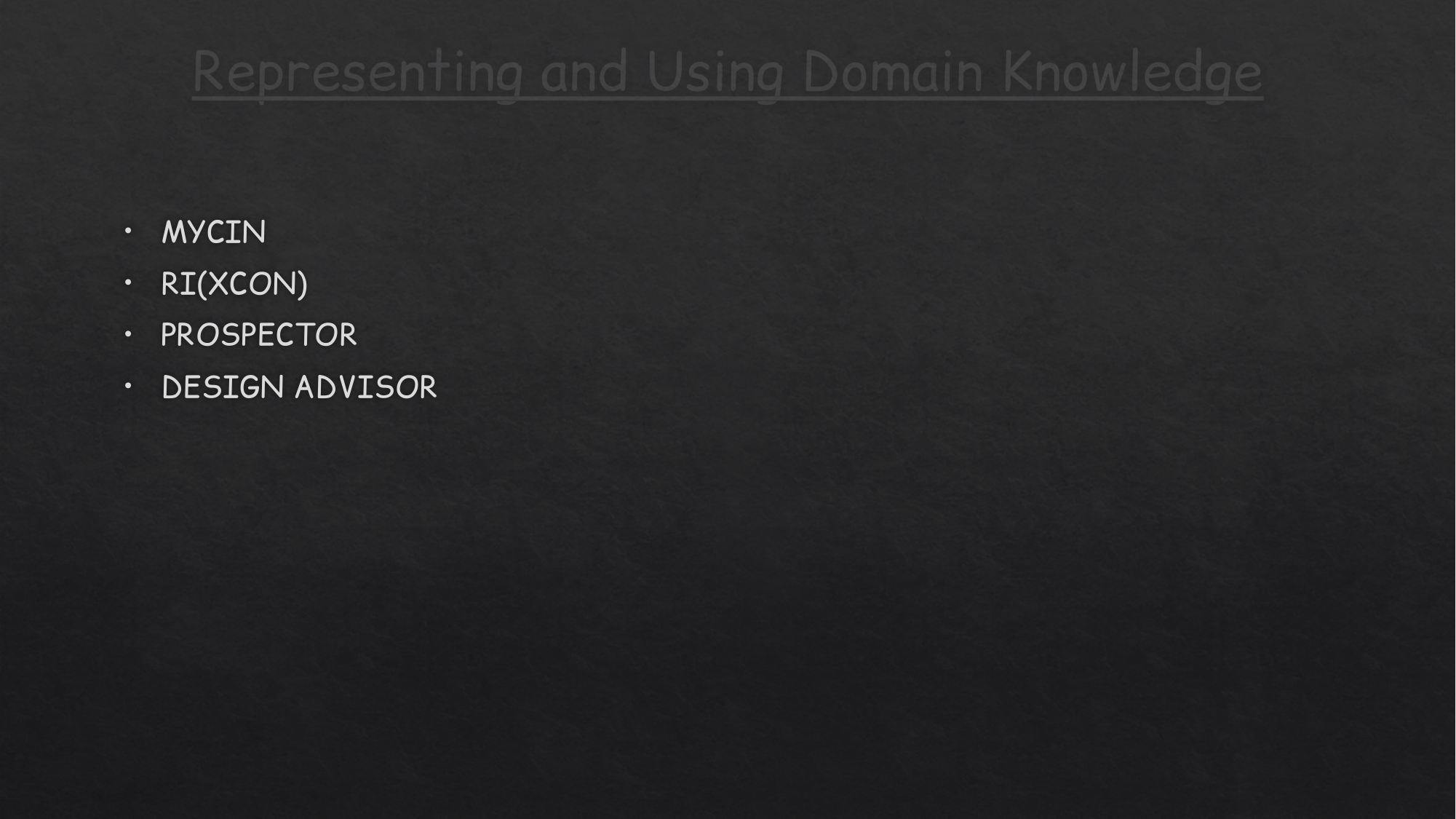

# Representing and Using Domain Knowledge
MYCIN
RI(XCON)
PROSPECTOR
DESIGN ADVISOR